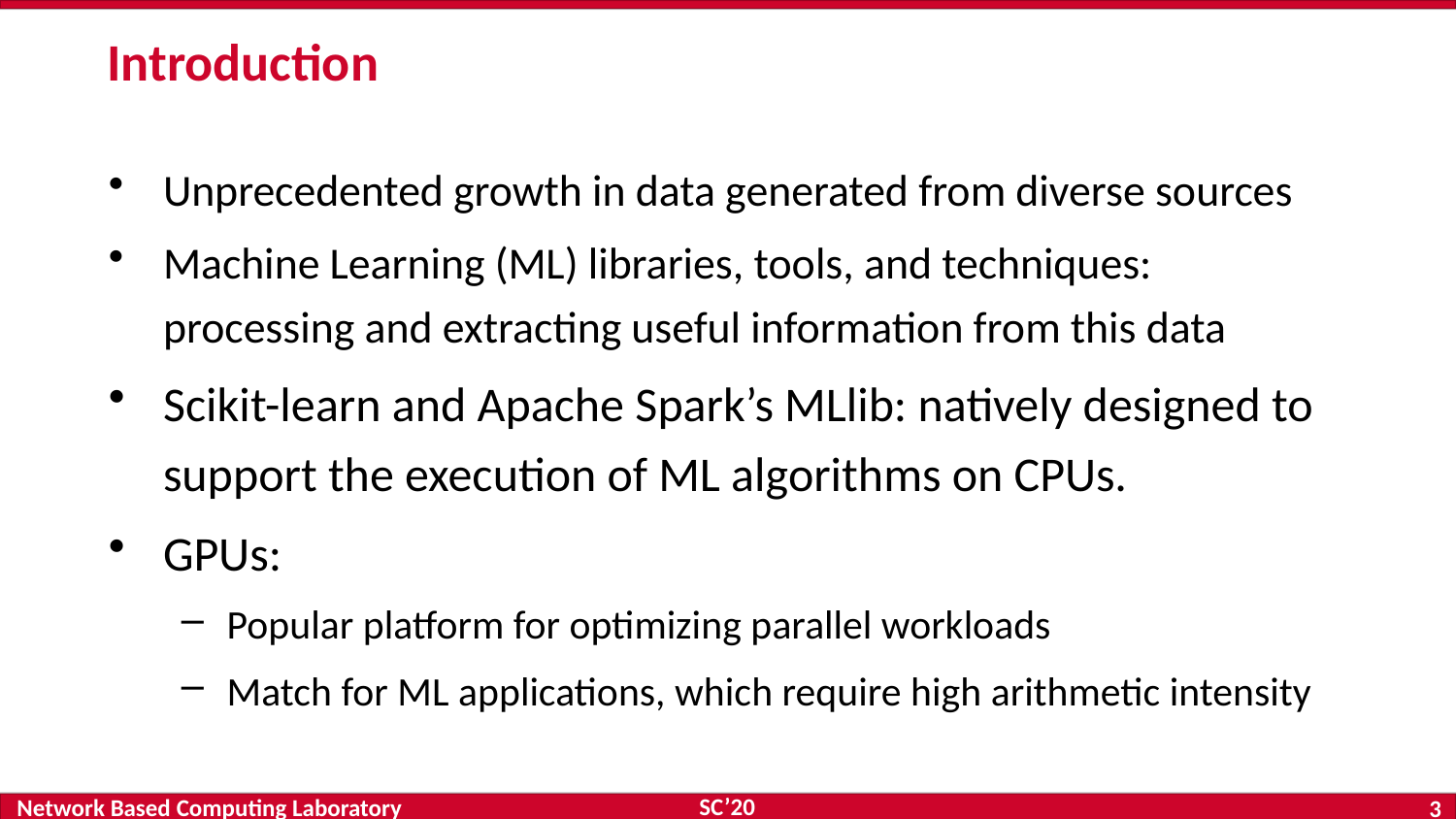

# Introduction
Unprecedented growth in data generated from diverse sources
Machine Learning (ML) libraries, tools, and techniques: processing and extracting useful information from this data
Scikit-learn and Apache Spark’s MLlib: natively designed to support the execution of ML algorithms on CPUs.
GPUs:
Popular platform for optimizing parallel workloads
Match for ML applications, which require high arithmetic intensity